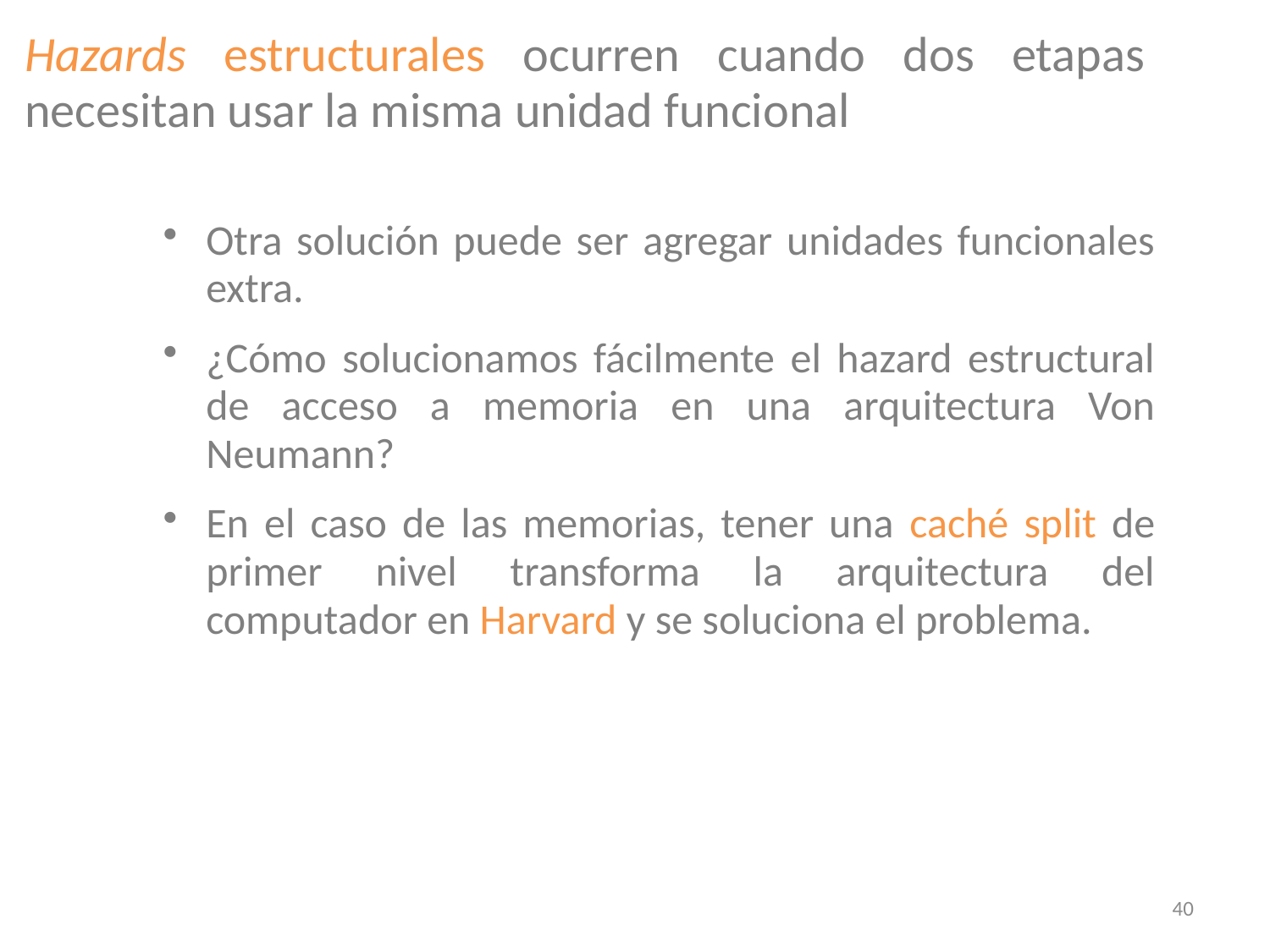

Hazards estructurales ocurren cuando dos etapas necesitan usar la misma unidad funcional
Otra solución puede ser agregar unidades funcionales extra.
¿Cómo solucionamos fácilmente el hazard estructural de acceso a memoria en una arquitectura Von Neumann?
En el caso de las memorias, tener una caché split de primer nivel transforma la arquitectura del computador en Harvard y se soluciona el problema.

40